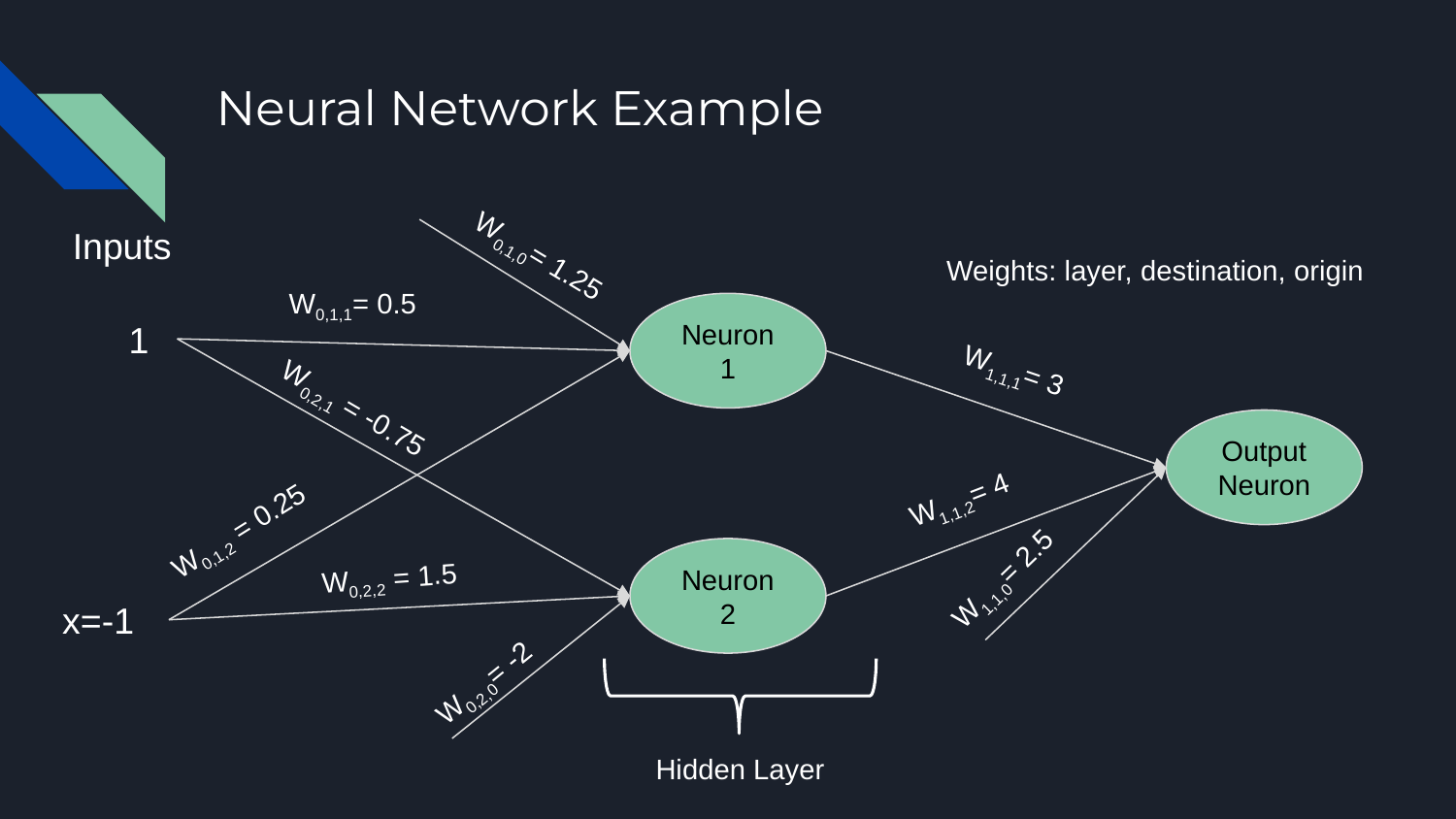

# Neural Network Example
Inputs

W0,1,0= 1.25
Weights: layer, destination, origin
W0,1,1= 0.5
Neuron 1
1
W1,1,1= 3
W0,2,1 = -0.75
Output Neuron
W1,1,2= 4
W0,1,2 = 0.25
Neuron 2
W0,2,2 = 1.5
W1,1,0= 2.5

x=-1
W0,2,0= -2
Hidden Layer